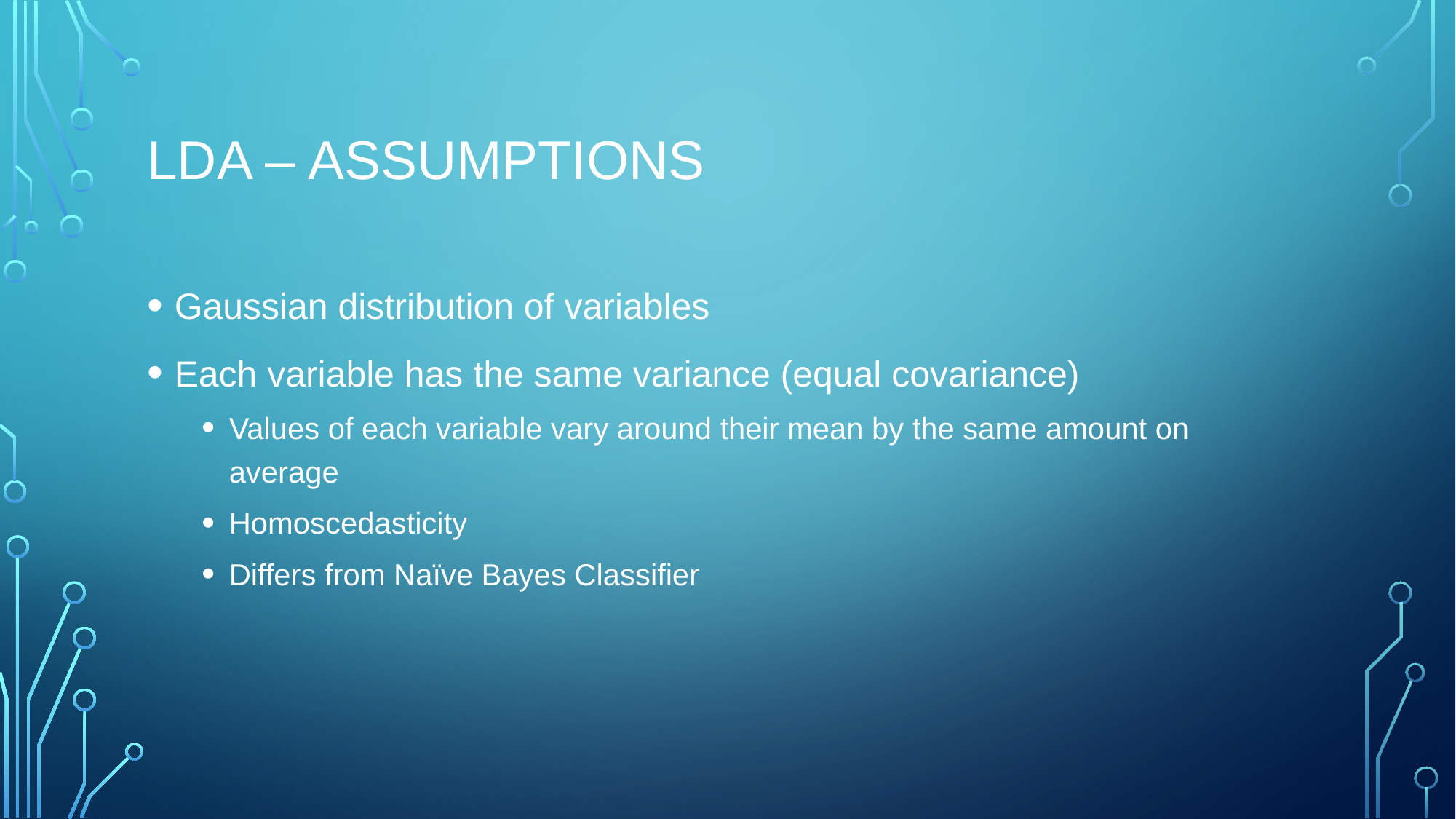

# LDA – Assumptions
Gaussian distribution of variables
Each variable has the same variance (equal covariance)
Values of each variable vary around their mean by the same amount on average
Homoscedasticity
Differs from Naïve Bayes Classifier